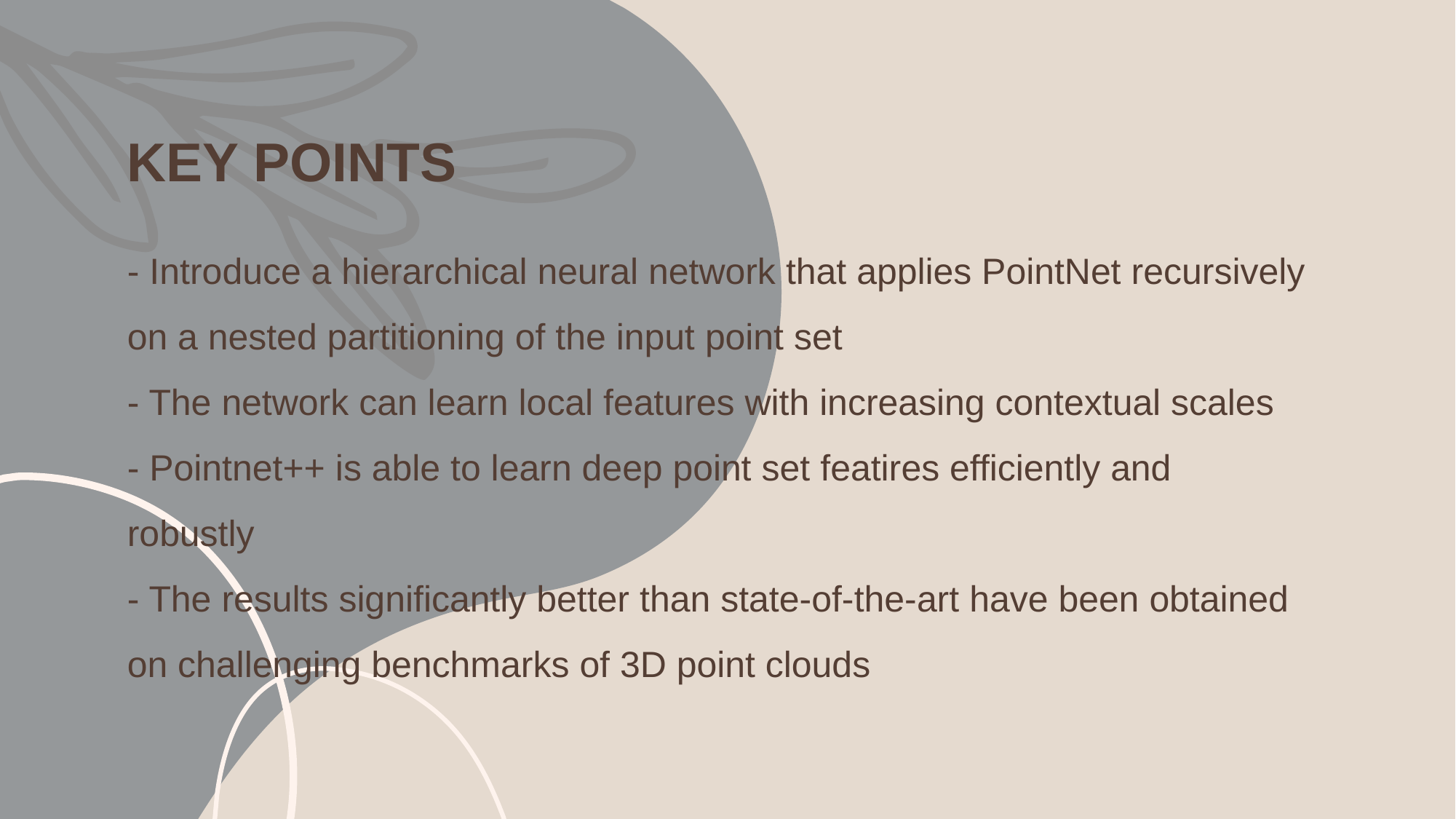

Key points
# - Introduce a hierarchical neural network that applies PointNet recursively on a nested partitioning of the input point set - The network can learn local features with increasing contextual scales - Pointnet++ is able to learn deep point set featires efficiently and robustly - The results significantly better than state-of-the-art have been obtained on challenging benchmarks of 3D point clouds